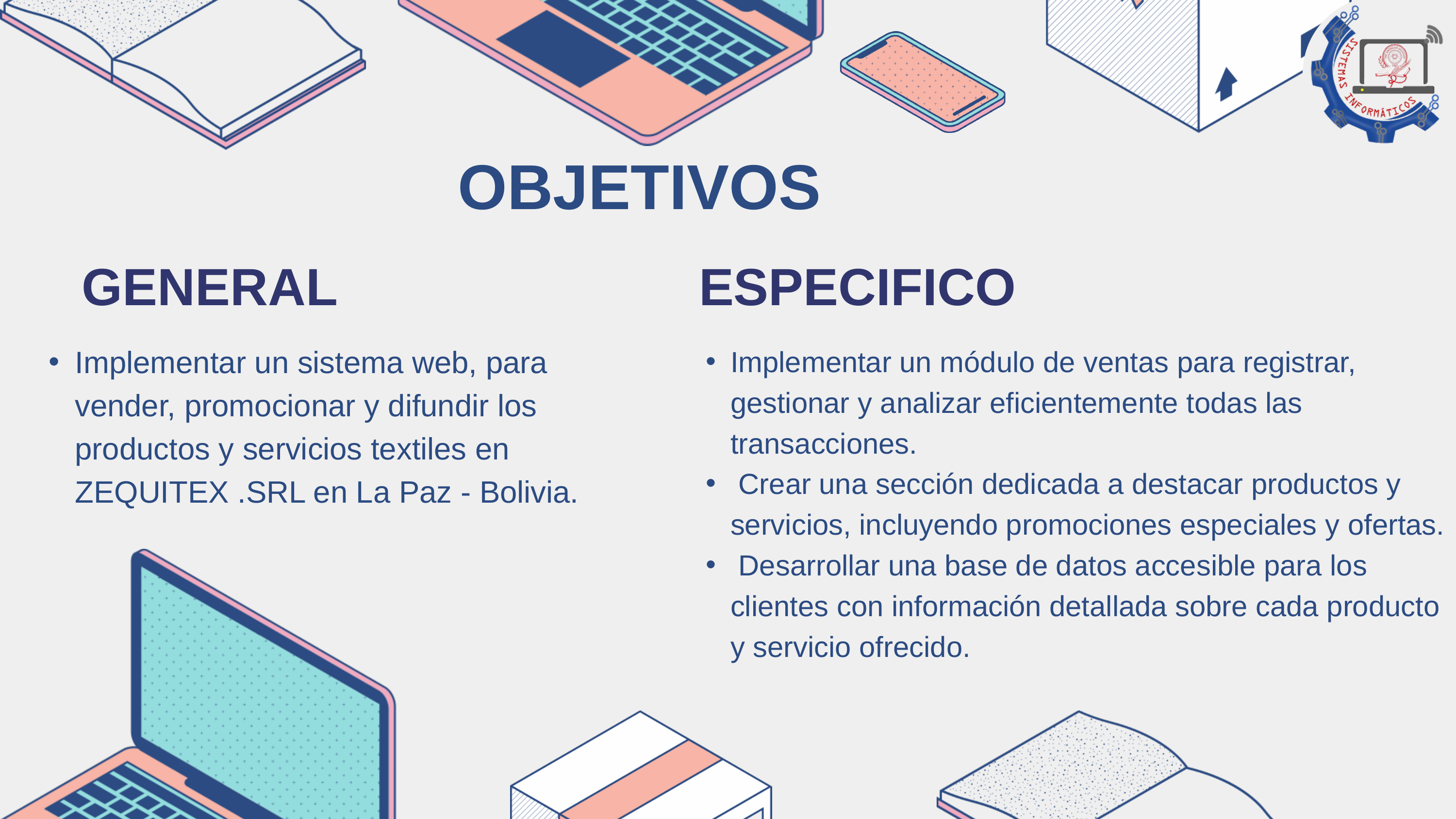

OBJETIVOS
GENERAL
ESPECIFICO
Implementar un sistema web, para vender, promocionar y difundir los productos y servicios textiles en ZEQUITEX .SRL en La Paz - Bolivia.

Implementar un módulo de ventas para registrar, gestionar y analizar eficientemente todas las transacciones.
 Crear una sección dedicada a destacar productos y servicios, incluyendo promociones especiales y ofertas.
 Desarrollar una base de datos accesible para los clientes con información detallada sobre cada producto y servicio ofrecido.